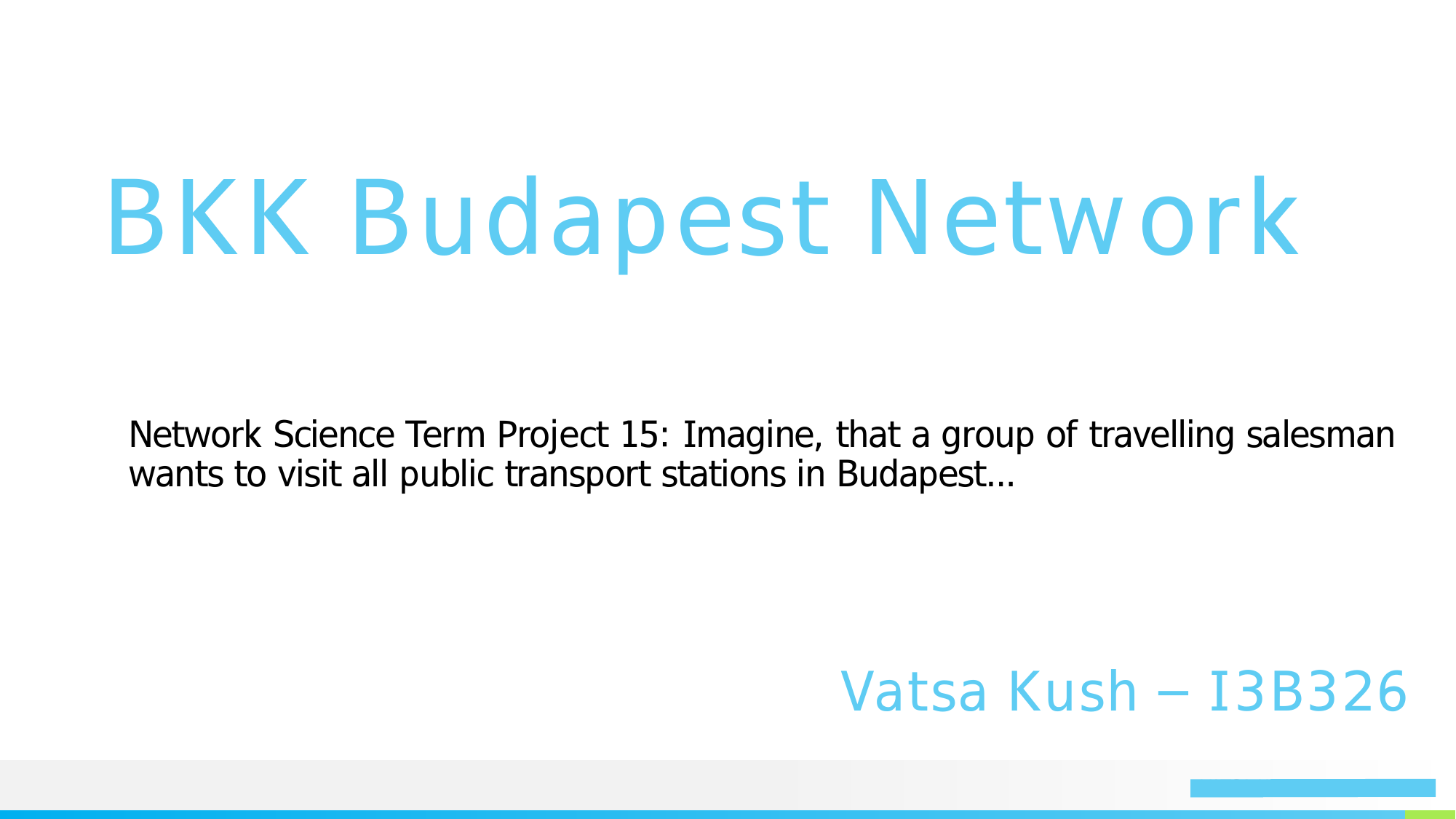

BKK Budapest Network

Network Science Term Project 15: Imagine, that a group of travelling salesman wants to visit all public transport stations in Budapest…
Vatsa Kush – I3B326